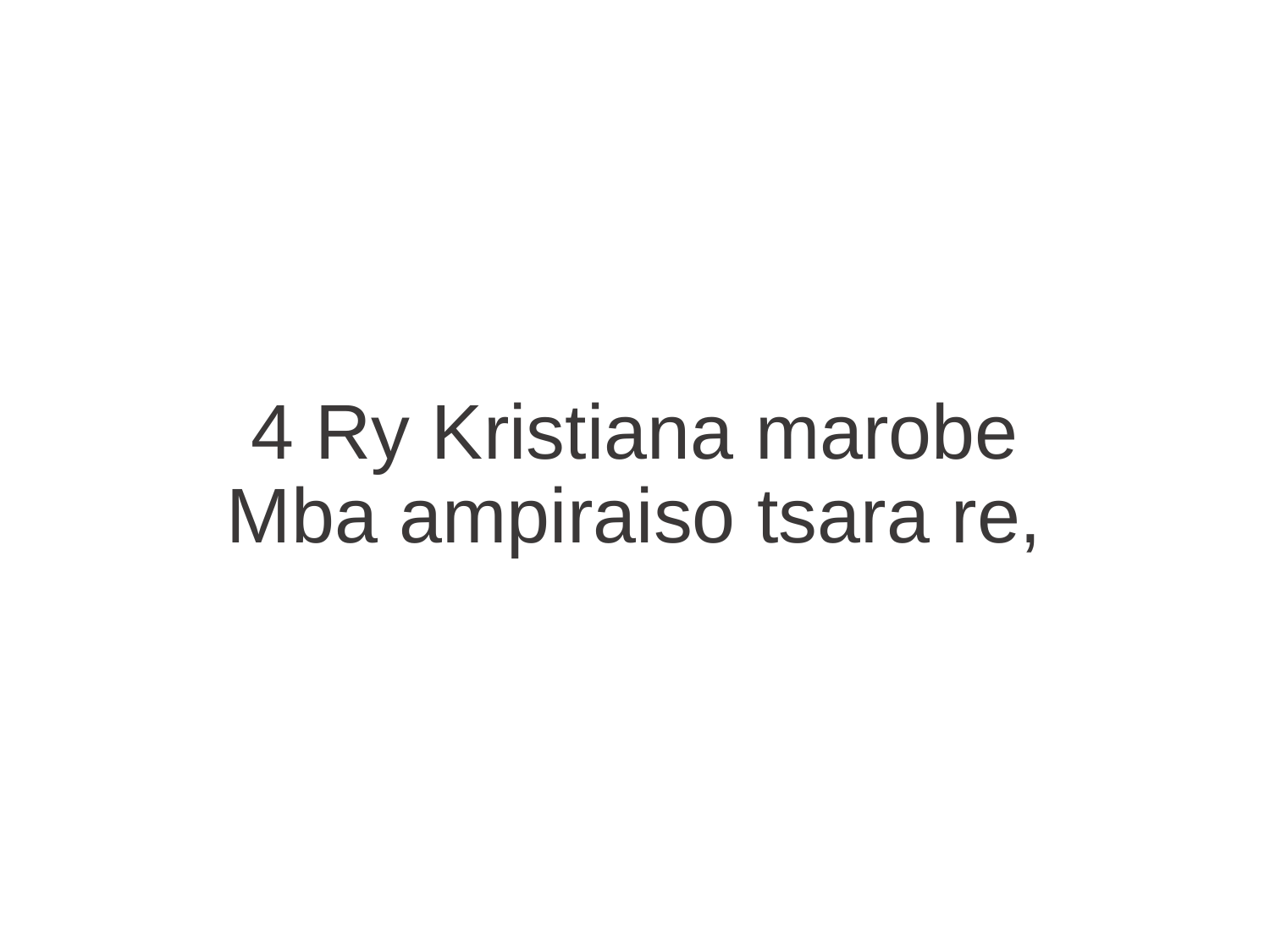

4 Ry Kristiana marobe
Mba ampiraiso tsara re,